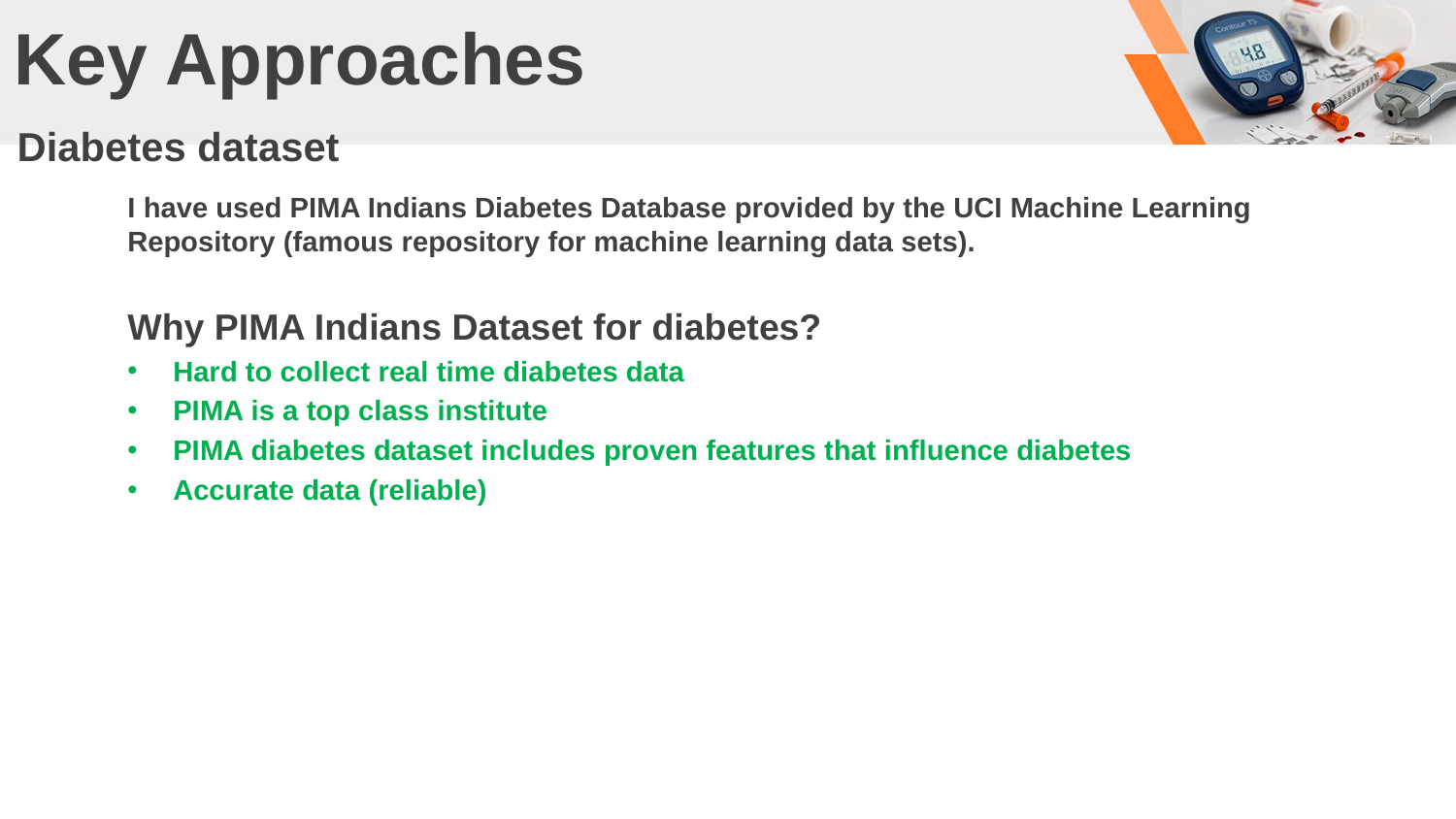

# Key Approaches
Diabetes dataset
I have used PIMA Indians Diabetes Database provided by the UCI Machine Learning Repository (famous repository for machine learning data sets).

Why PIMA Indians Dataset for diabetes?
Hard to collect real time diabetes data
PIMA is a top class institute
PIMA diabetes dataset includes proven features that influence diabetes
Accurate data (reliable)